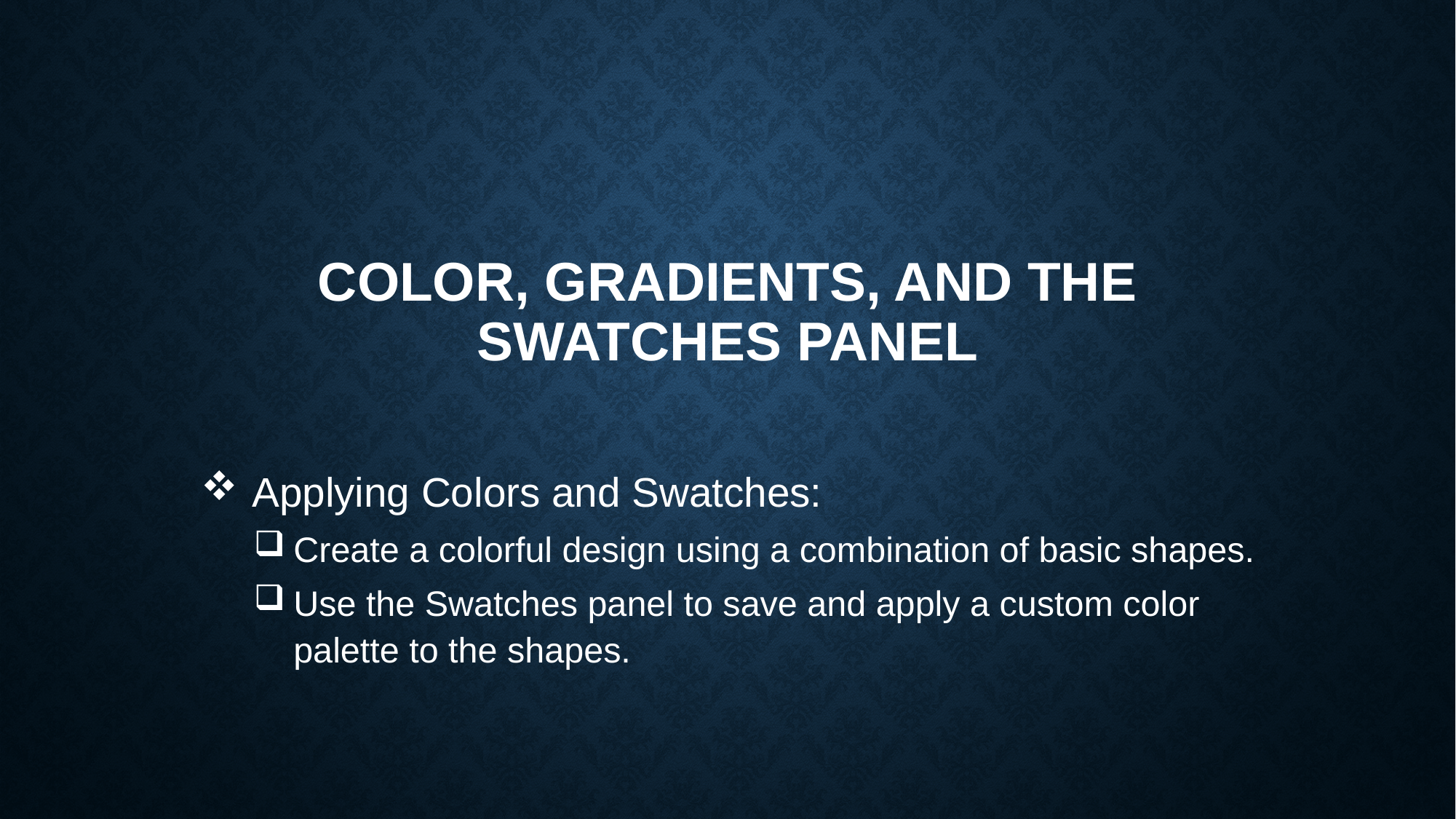

# Color, Gradients, and the Swatches Panel
 Applying Colors and Swatches:
Create a colorful design using a combination of basic shapes.
Use the Swatches panel to save and apply a custom color palette to the shapes.